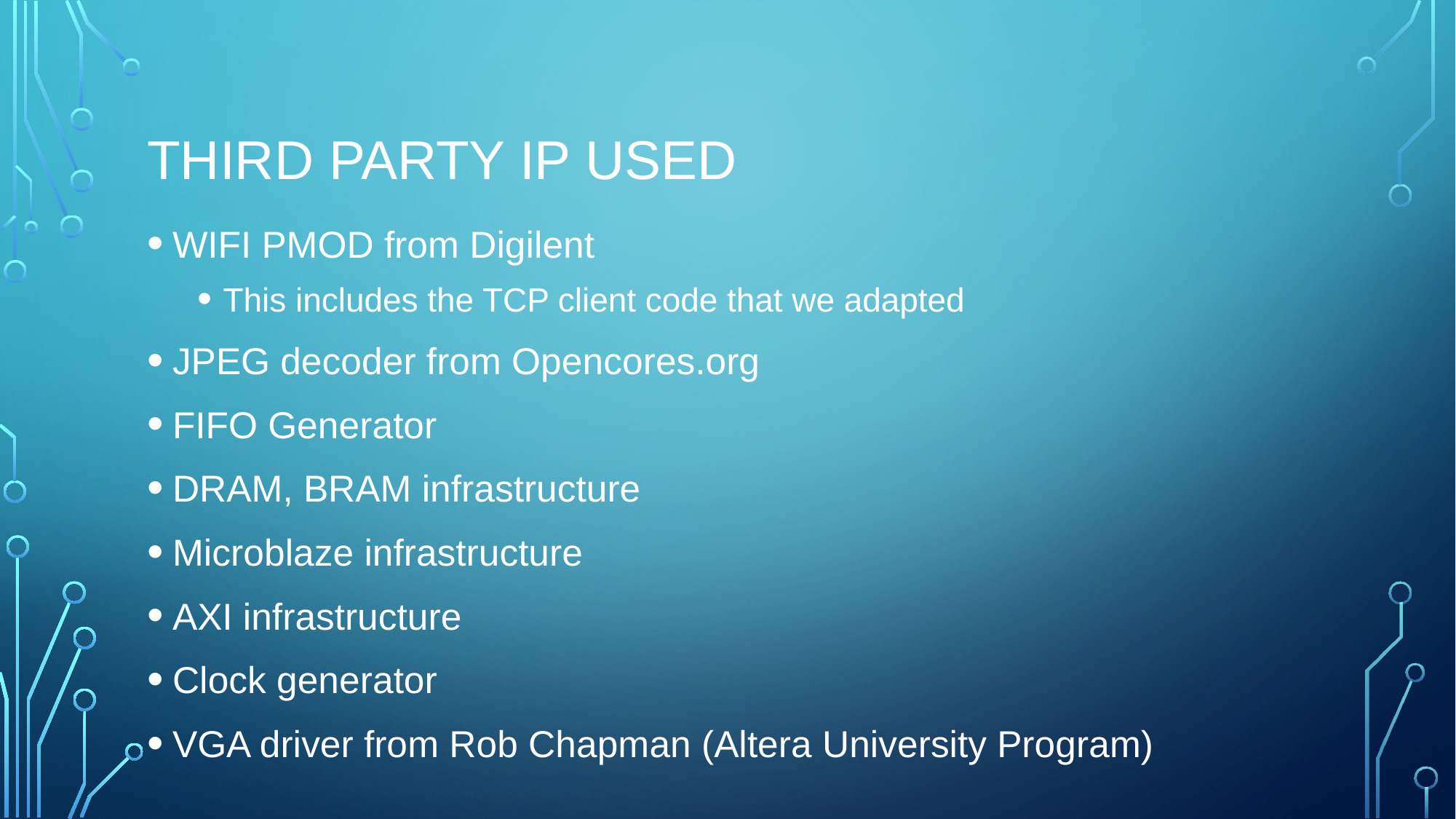

# Third party IP used
WIFI PMOD from Digilent
This includes the TCP client code that we adapted
JPEG decoder from Opencores.org
FIFO Generator
DRAM, BRAM infrastructure
Microblaze infrastructure
AXI infrastructure
Clock generator
VGA driver from Rob Chapman (Altera University Program)